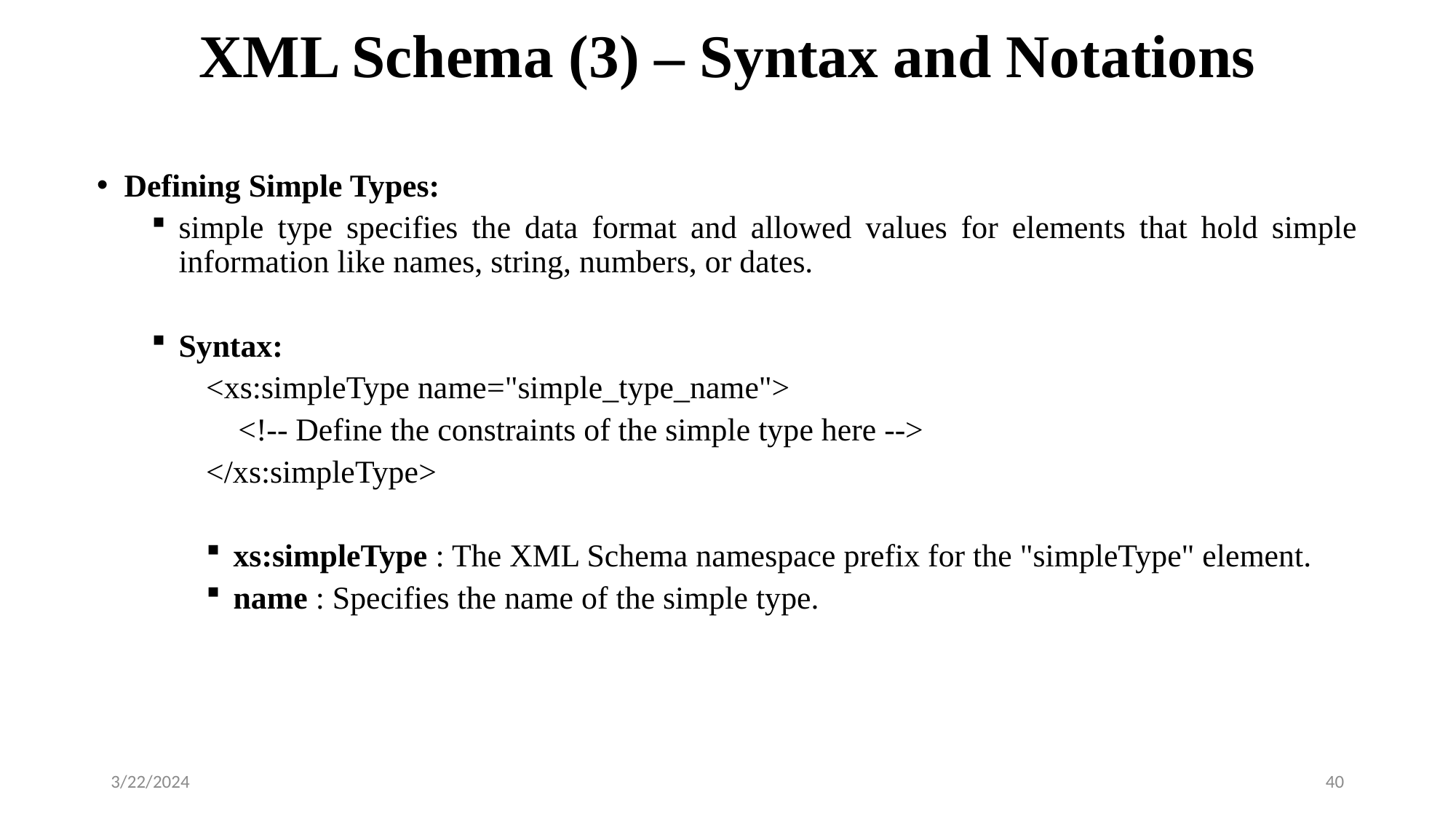

# XML Schema (3) – Syntax and Notations
Defining Simple Types:
simple type specifies the data format and allowed values for elements that hold simple information like names, string, numbers, or dates.

Syntax:
<xs:simpleType name="simple_type_name">
    <!-- Define the constraints of the simple type here -->
</xs:simpleType>

xs:simpleType : The XML Schema namespace prefix for the "simpleType" element.
name : Specifies the name of the simple type.
3/22/2024
40